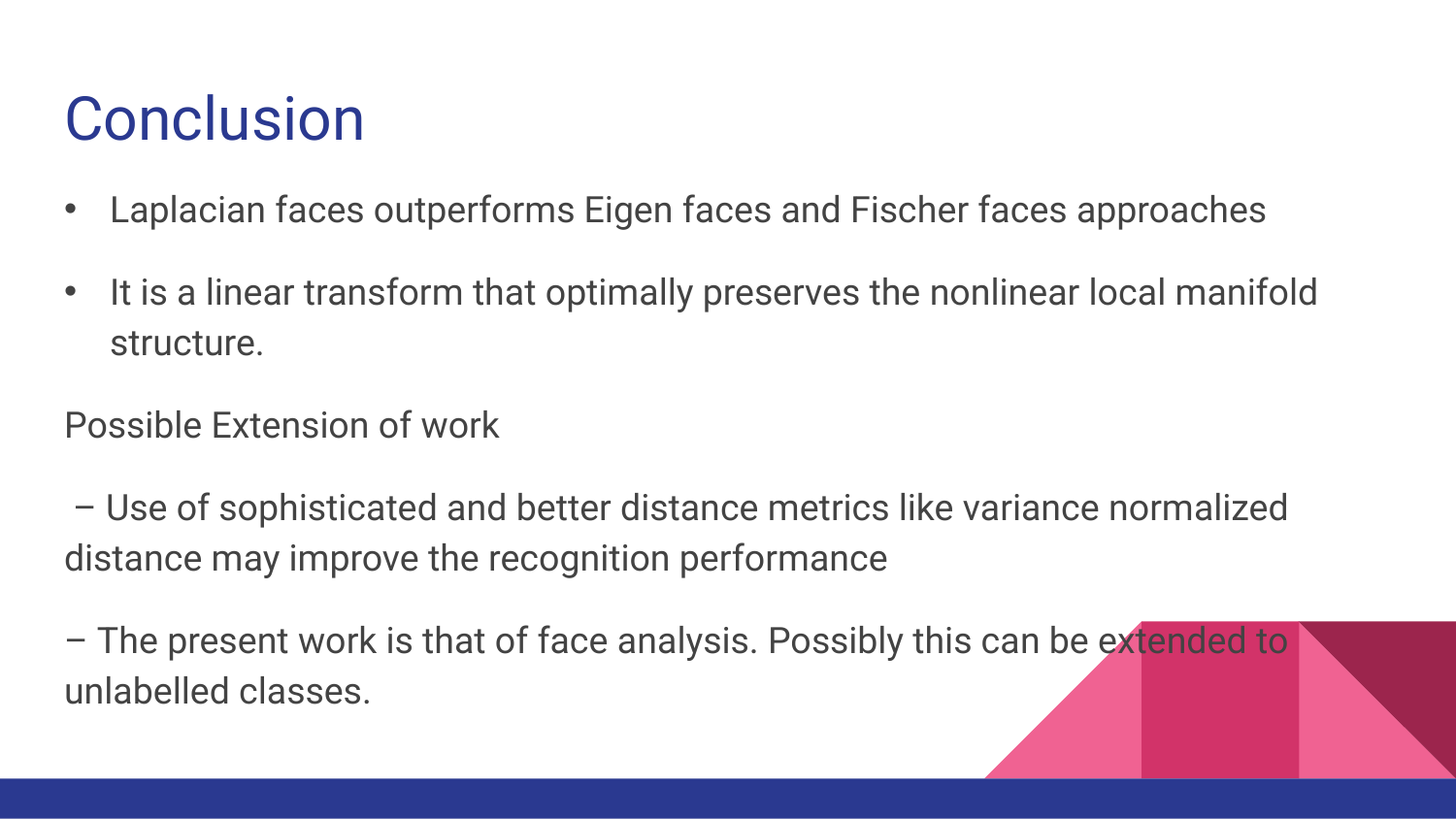

# Conclusion
Laplacian faces outperforms Eigen faces and Fischer faces approaches
It is a linear transform that optimally preserves the nonlinear local manifold structure.
Possible Extension of work
 – Use of sophisticated and better distance metrics like variance normalized distance may improve the recognition performance
– The present work is that of face analysis. Possibly this can be extended to unlabelled classes.